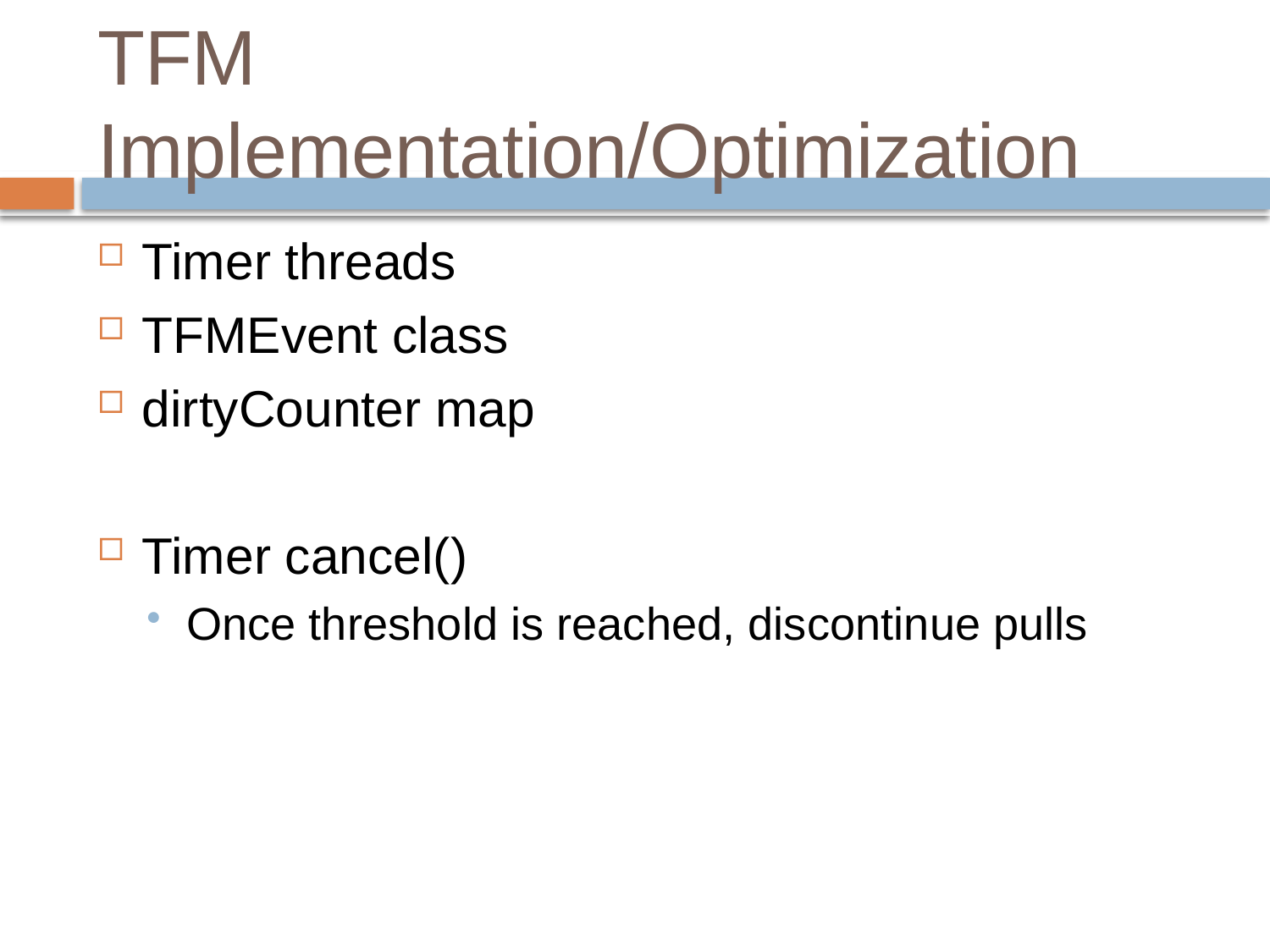

# TFM Implementation/Optimization
Timer threads
TFMEvent class
dirtyCounter map

Timer cancel()
Once threshold is reached, discontinue pulls